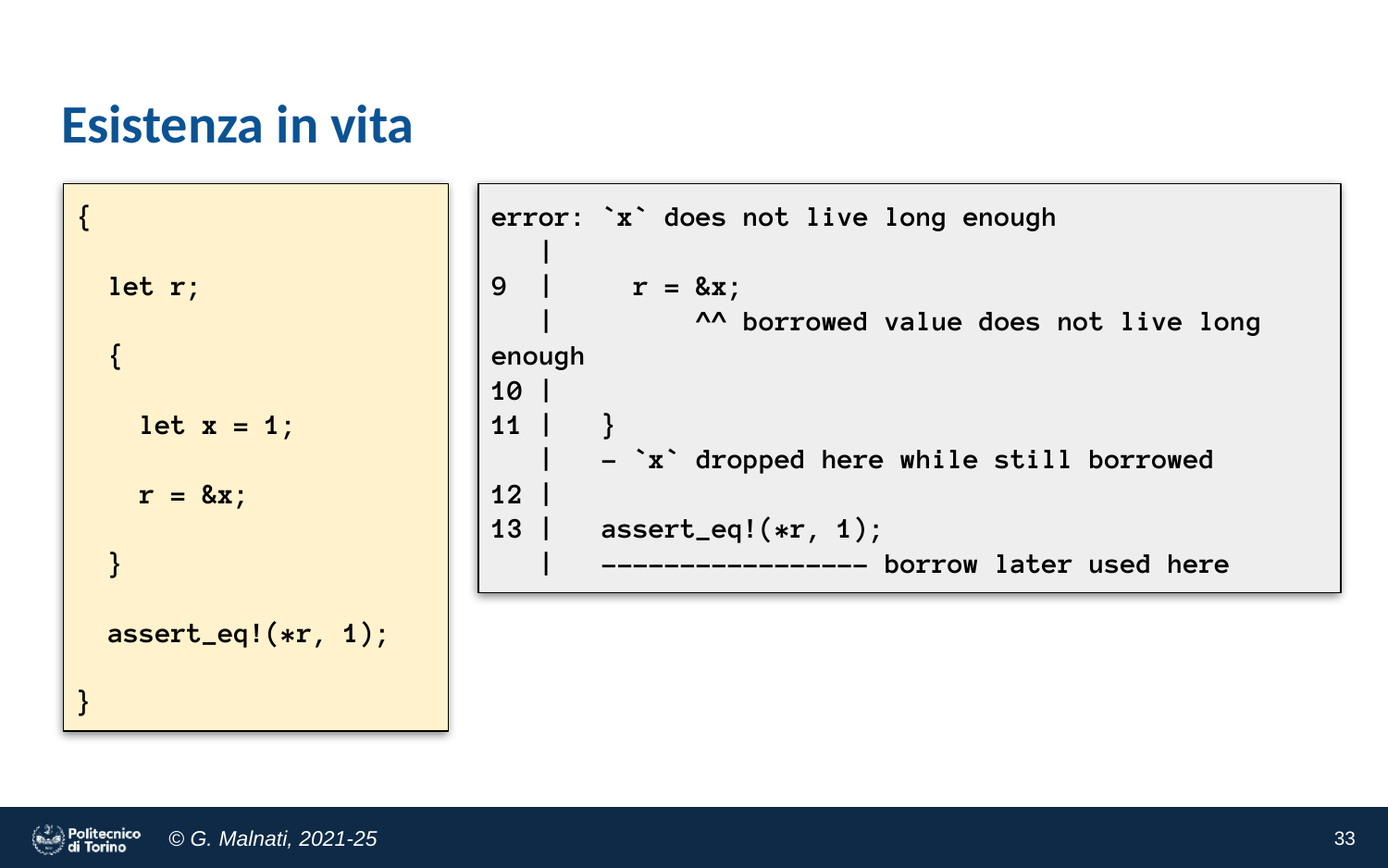

# Esistenza in vita
{

  let r;

  {

    let x = 1;

    r = &x;

  }

  assert_eq!(*r, 1);

}
error: `x` does not live long enough
   |
9  |     r = &x;
   |         ^^ borrowed value does not live long enough
10 |
11 |   }
   |   - `x` dropped here while still borrowed
12 |
13 |   assert_eq!(*r, 1);
   |   ----------------- borrow later used here
33